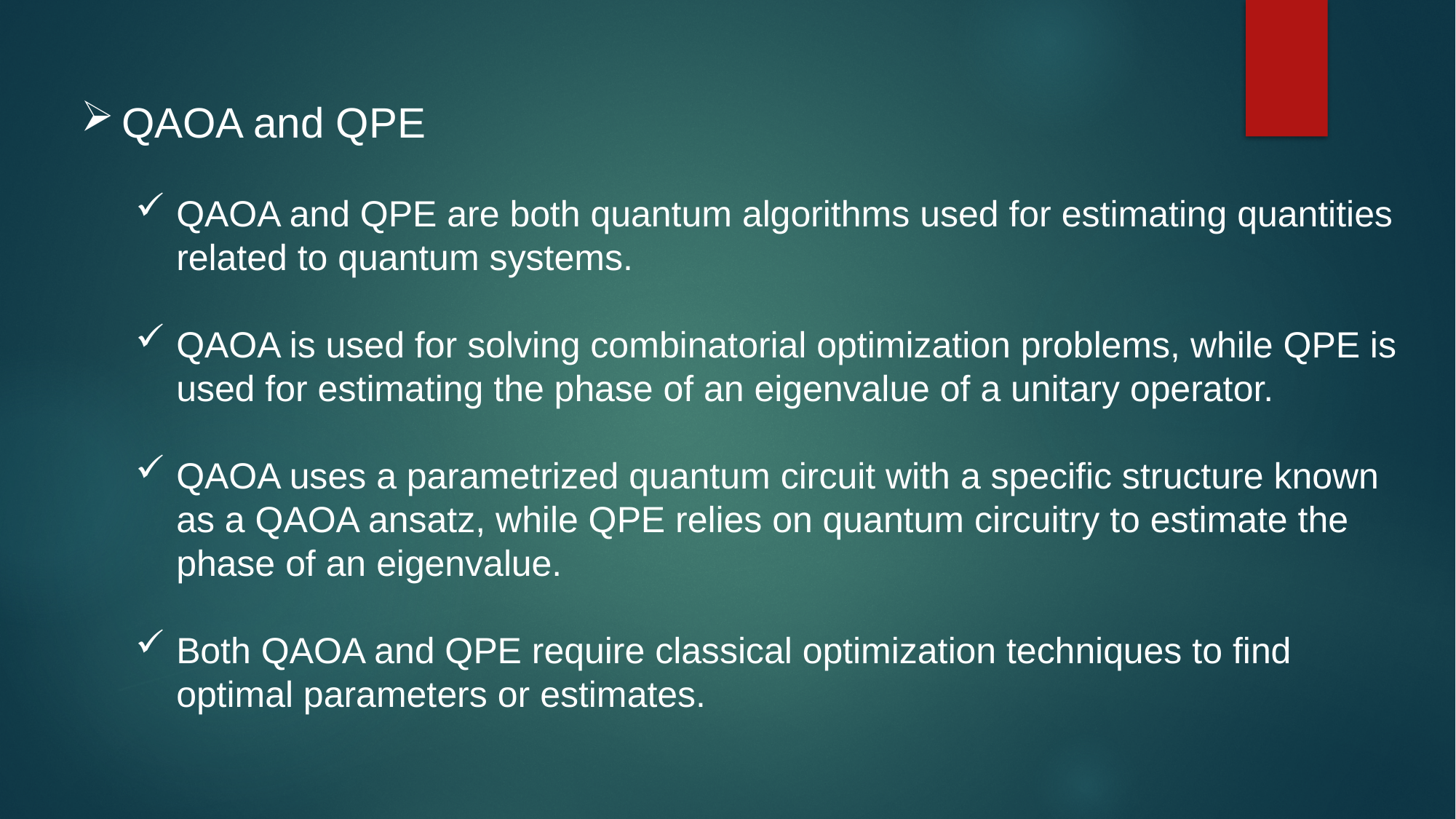

QAOA and QPE

QAOA and QPE are both quantum algorithms used for estimating quantities related to quantum systems.

QAOA is used for solving combinatorial optimization problems, while QPE is used for estimating the phase of an eigenvalue of a unitary operator.

QAOA uses a parametrized quantum circuit with a specific structure known as a QAOA ansatz, while QPE relies on quantum circuitry to estimate the phase of an eigenvalue.

Both QAOA and QPE require classical optimization techniques to find optimal parameters or estimates.